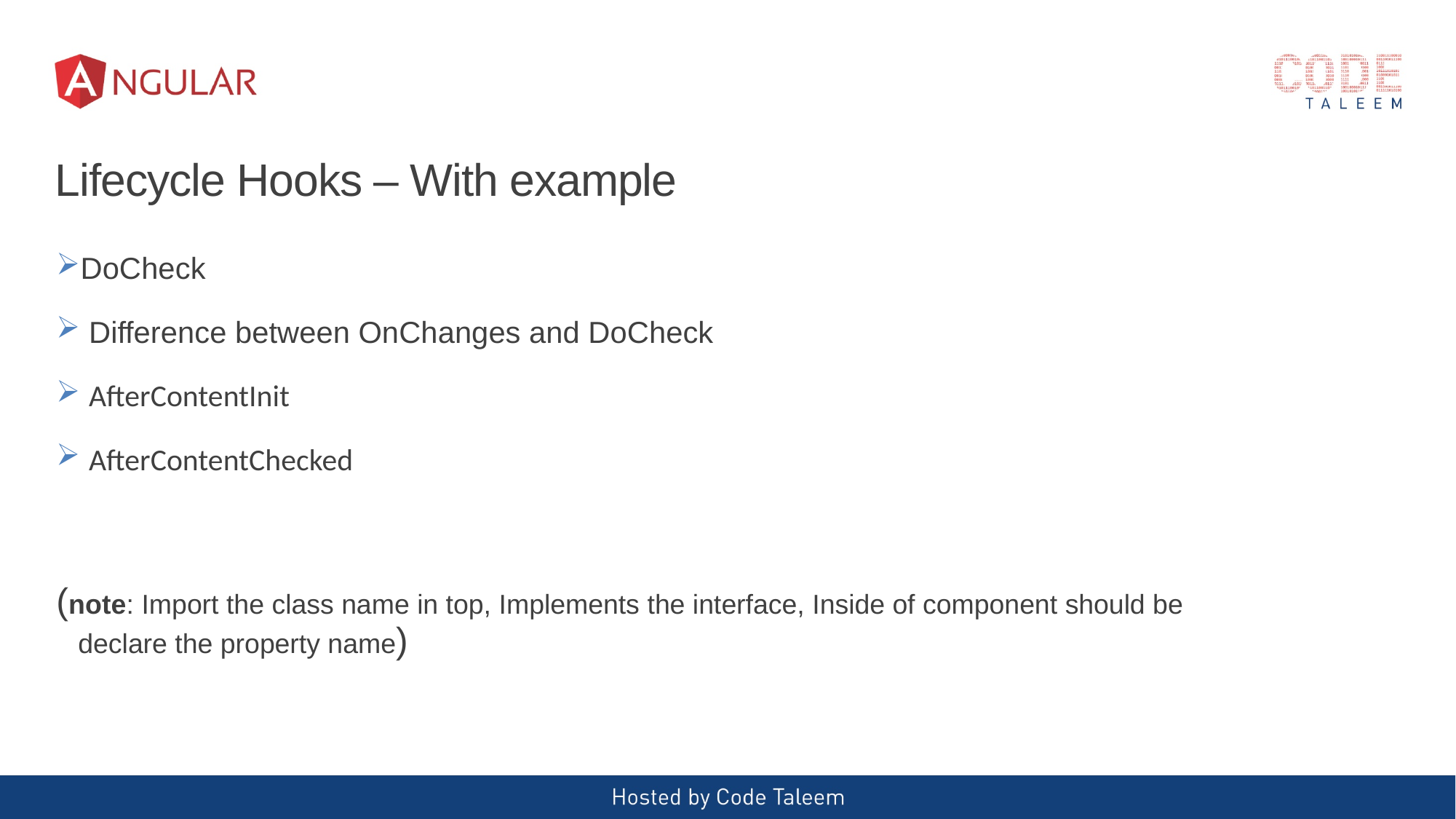

# Lifecycle Hooks – With example
DoCheck
 Difference between OnChanges and DoCheck
 AfterContentInit
 AfterContentChecked

(note: Import the class name in top, Implements the interface, Inside of component should be declare the property name)